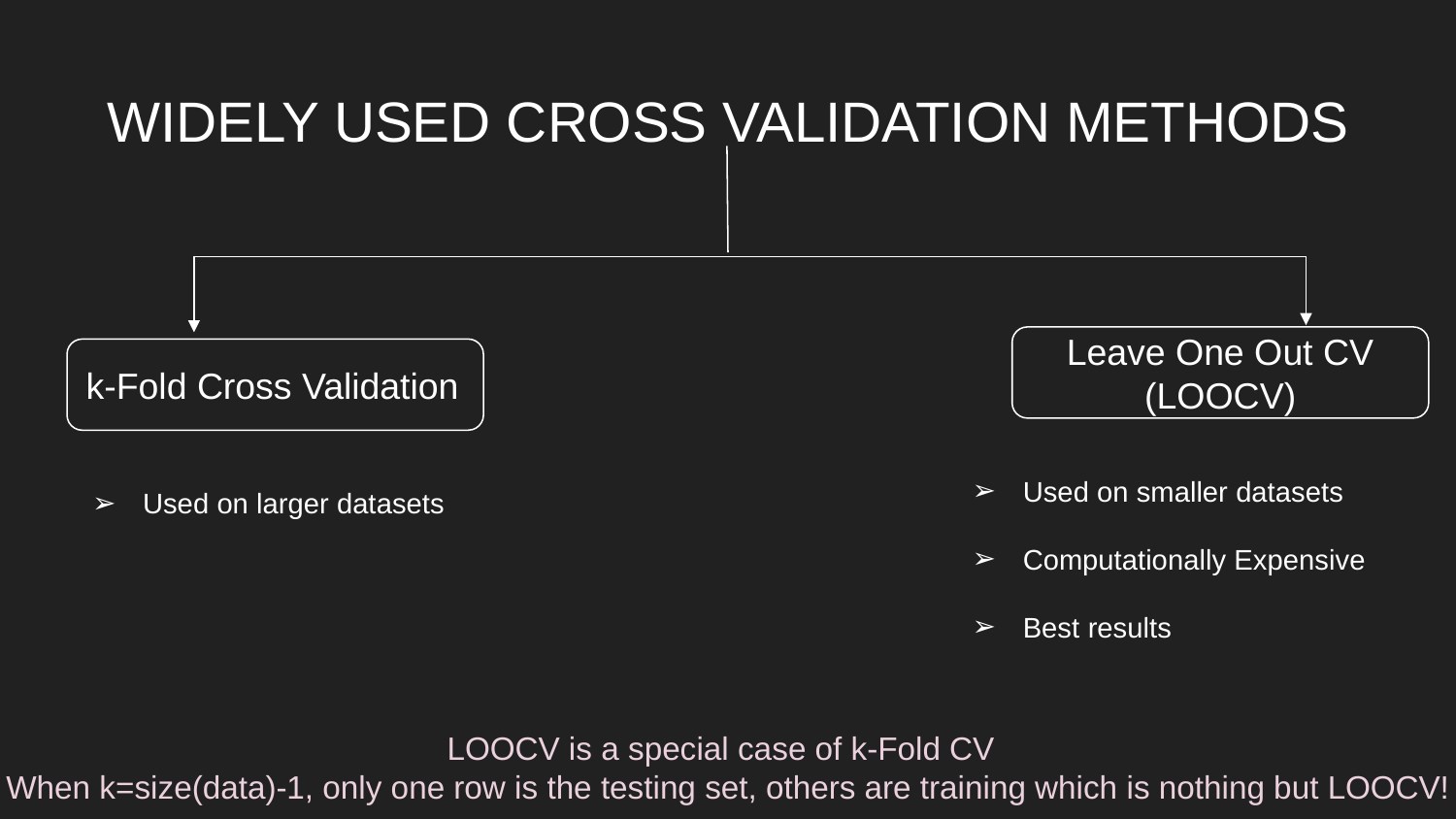

# WIDELY USED CROSS VALIDATION METHODS

Leave One Out CV (LOOCV)
k-Fold Cross Validation
Used on smaller datasets

Computationally Expensive

Best results
Used on larger datasets

LOOCV is a special case of k-Fold CV
When k=size(data)-1, only one row is the testing set, others are training which is nothing but LOOCV!